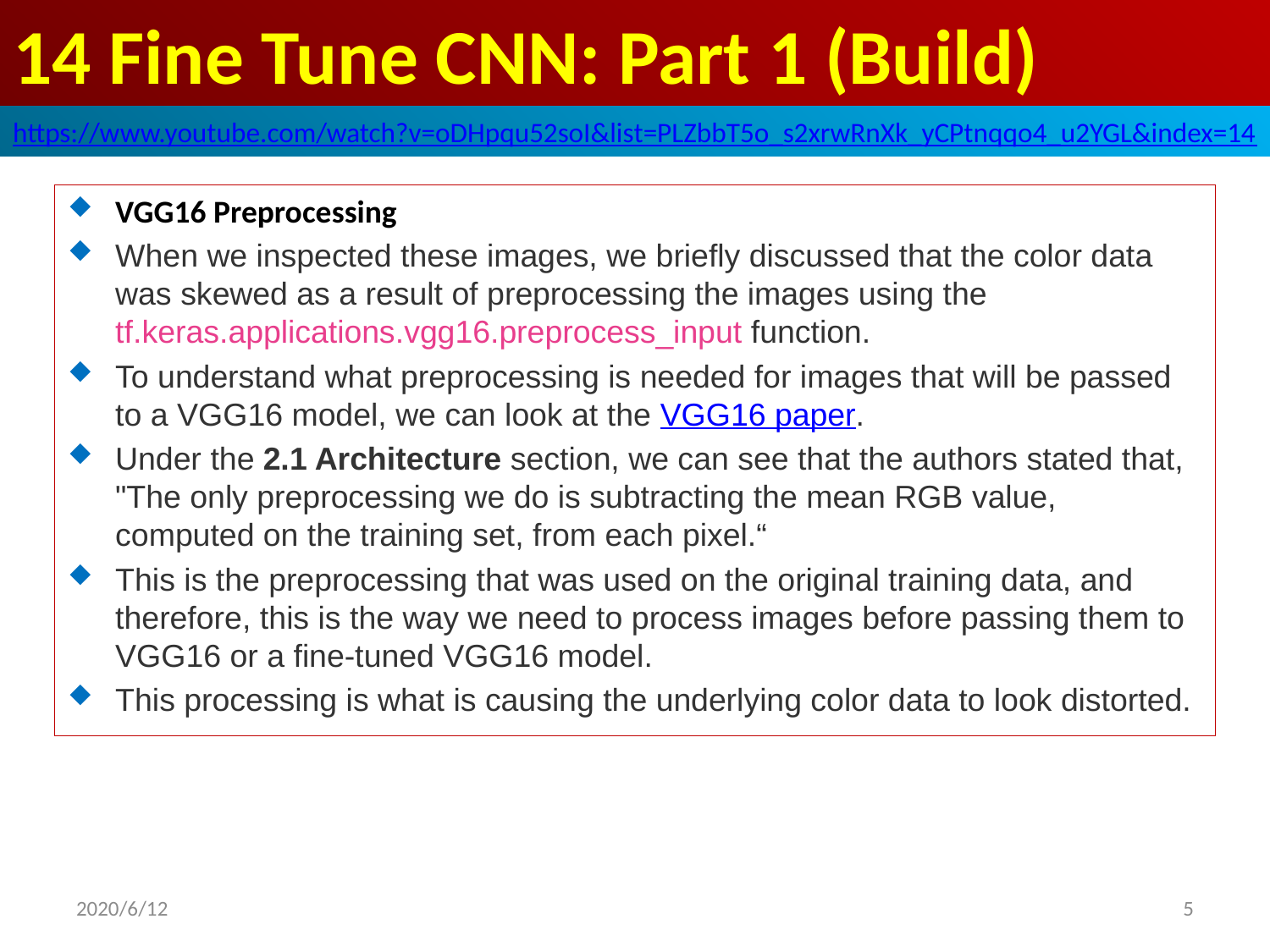

# 14 Fine Tune CNN: Part 1 (Build)
https://www.youtube.com/watch?v=oDHpqu52soI&list=PLZbbT5o_s2xrwRnXk_yCPtnqqo4_u2YGL&index=14
VGG16 Preprocessing
When we inspected these images, we briefly discussed that the color data was skewed as a result of preprocessing the images using the tf.keras.applications.vgg16.preprocess_input function.
To understand what preprocessing is needed for images that will be passed to a VGG16 model, we can look at the VGG16 paper.
Under the 2.1 Architecture section, we can see that the authors stated that, "The only preprocessing we do is subtracting the mean RGB value, computed on the training set, from each pixel.“
This is the preprocessing that was used on the original training data, and therefore, this is the way we need to process images before passing them to VGG16 or a fine-tuned VGG16 model.
This processing is what is causing the underlying color data to look distorted.

2020/6/12
5